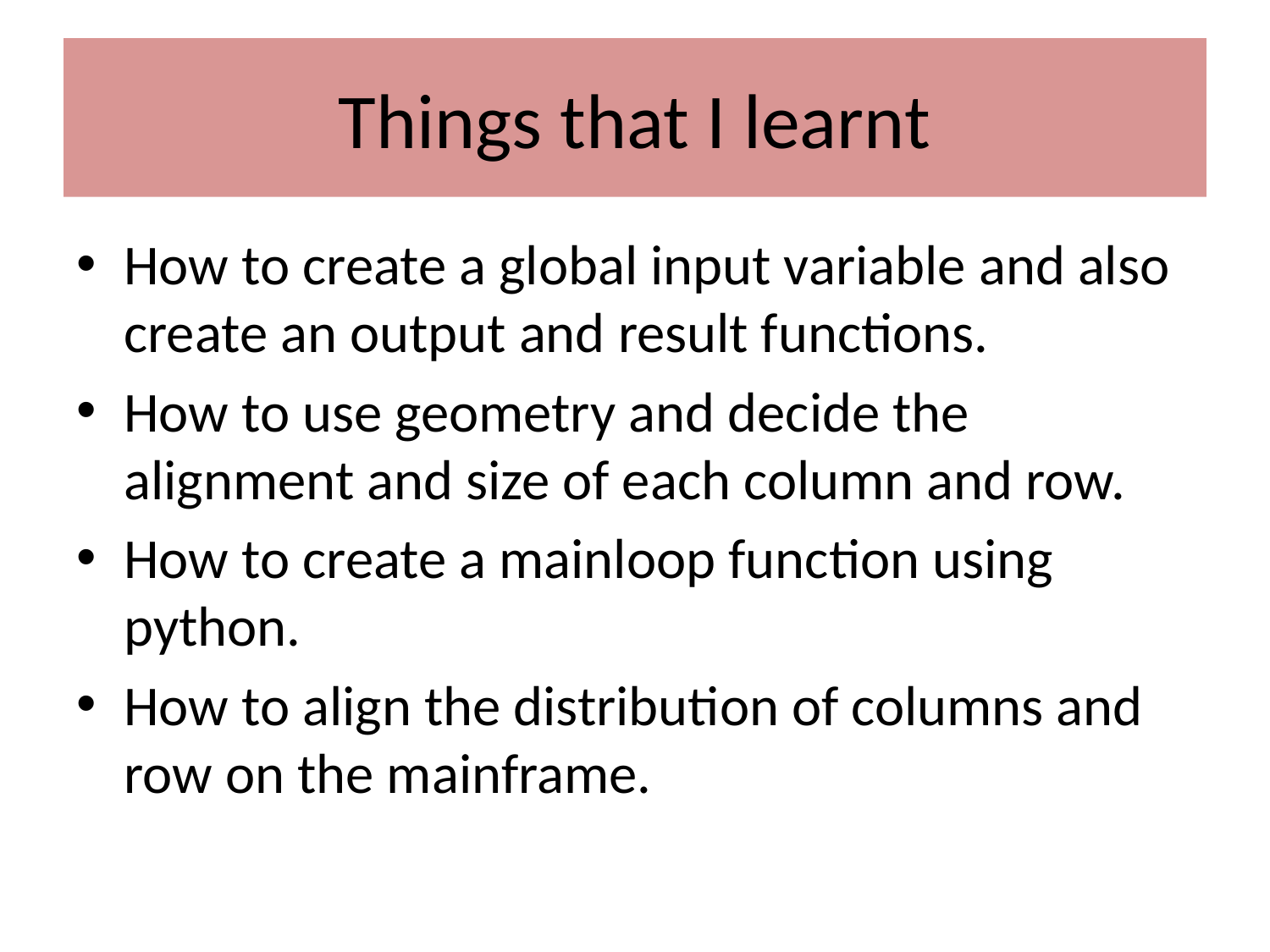

# Things that I learnt
How to create a global input variable and also create an output and result functions.
How to use geometry and decide the alignment and size of each column and row.
How to create a mainloop function using python.
How to align the distribution of columns and row on the mainframe.